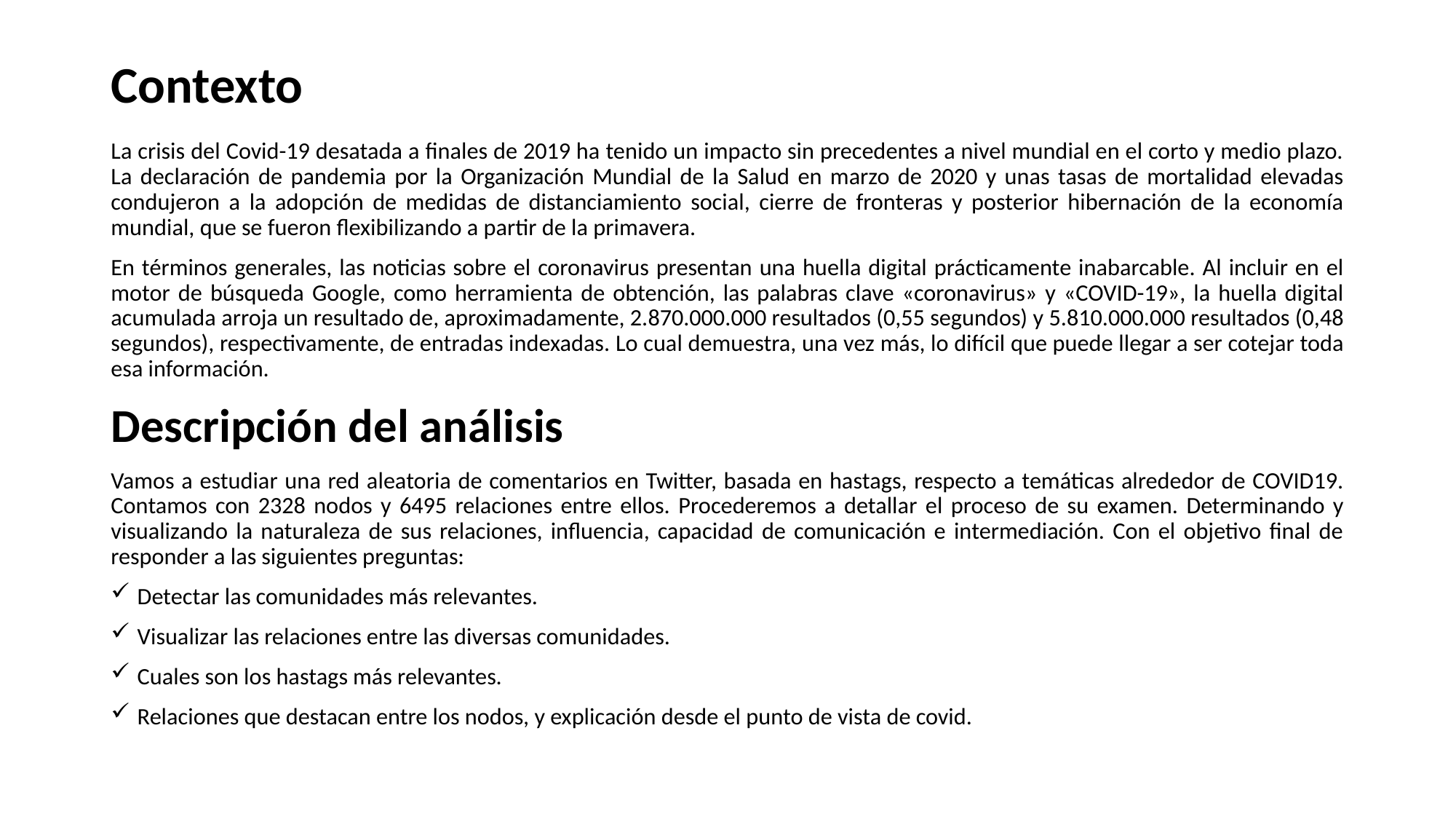

# Contexto
La crisis del Covid-19 desatada a finales de 2019 ha tenido un impacto sin precedentes a nivel mundial en el corto y medio plazo. La declaración de pandemia por la Organización Mundial de la Salud en marzo de 2020 y unas tasas de mortalidad elevadas condujeron a la adopción de medidas de distanciamiento social, cierre de fronteras y posterior hibernación de la economía mundial, que se fueron flexibilizando a partir de la primavera.
En términos generales, las noticias sobre el coronavirus presentan una huella digital prácticamente inabarcable. Al incluir en el motor de búsqueda Google, como herramienta de obtención, las palabras clave «coronavirus» y «COVID-19», la huella digital acumulada arroja un resultado de, aproximadamente, 2.870.000.000 resultados (0,55 segundos) y 5.810.000.000 resultados (0,48 segundos), respectivamente, de entradas indexadas. Lo cual demuestra, una vez más, lo difícil que puede llegar a ser cotejar toda esa información.
Descripción del análisis
Vamos a estudiar una red aleatoria de comentarios en Twitter, basada en hastags, respecto a temáticas alrededor de COVID19. Contamos con 2328 nodos y 6495 relaciones entre ellos. Procederemos a detallar el proceso de su examen. Determinando y visualizando la naturaleza de sus relaciones, influencia, capacidad de comunicación e intermediación. Con el objetivo final de responder a las siguientes preguntas:
Detectar las comunidades más relevantes.
Visualizar las relaciones entre las diversas comunidades.
Cuales son los hastags más relevantes.
Relaciones que destacan entre los nodos, y explicación desde el punto de vista de covid.